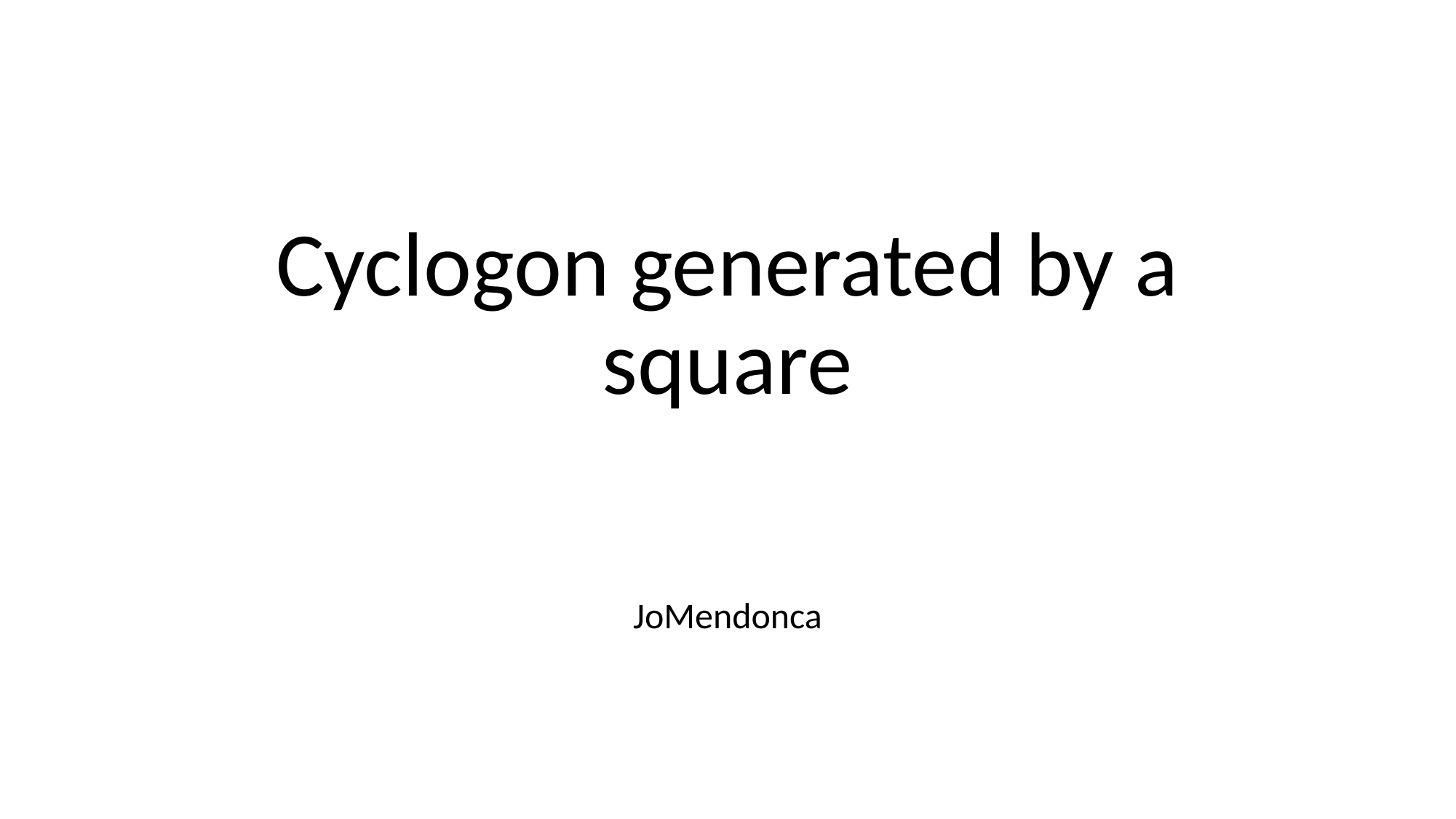

# Cyclogon generated by a square
JoMendonca